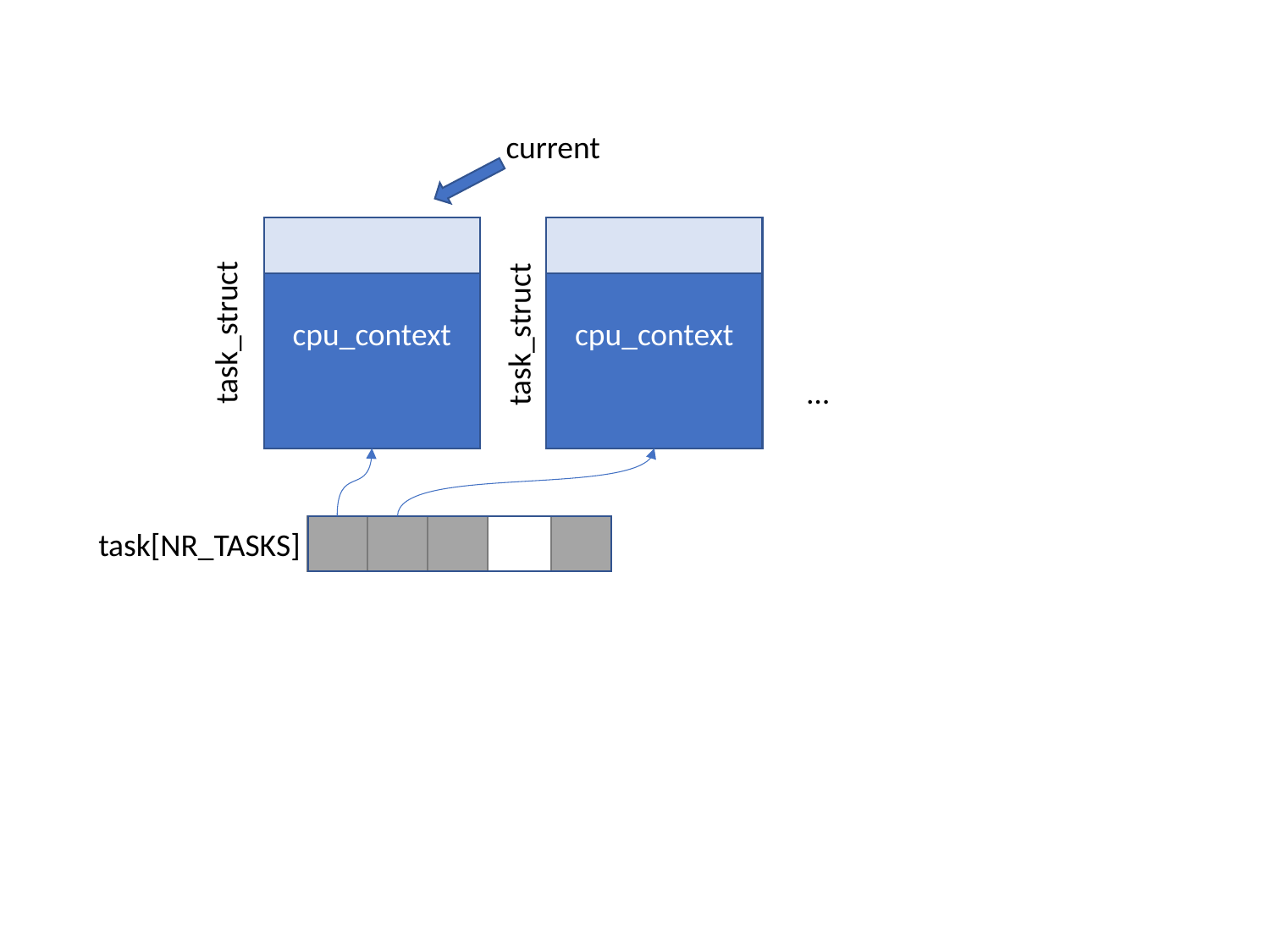

current

cpu_context
cpu_context
task_struct
task_struct
…

task[NR_TASKS]